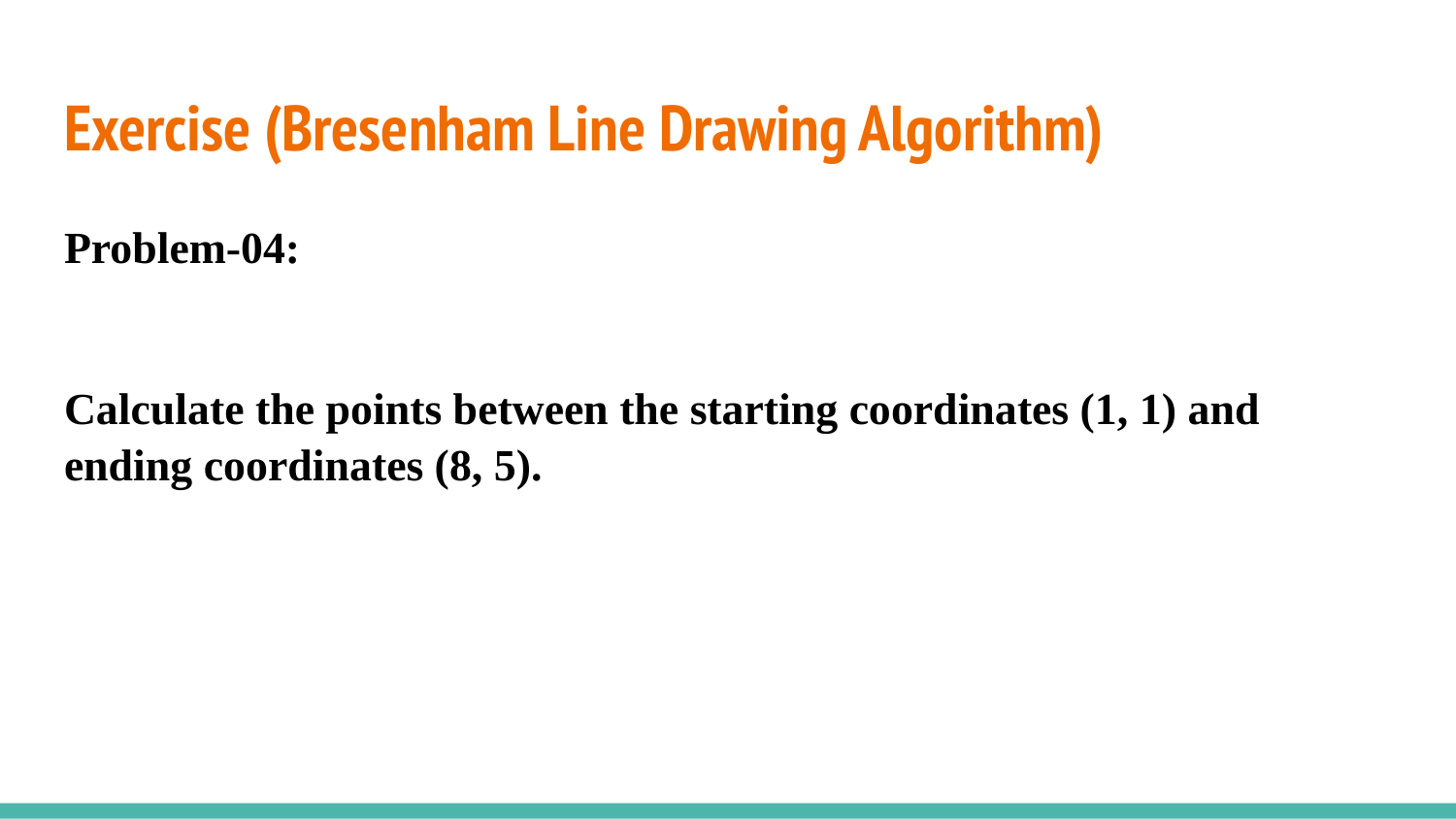

# Exercise (Bresenham Line Drawing Algorithm)
Problem-04:

Calculate the points between the starting coordinates (1, 1) and ending coordinates (8, 5).

23